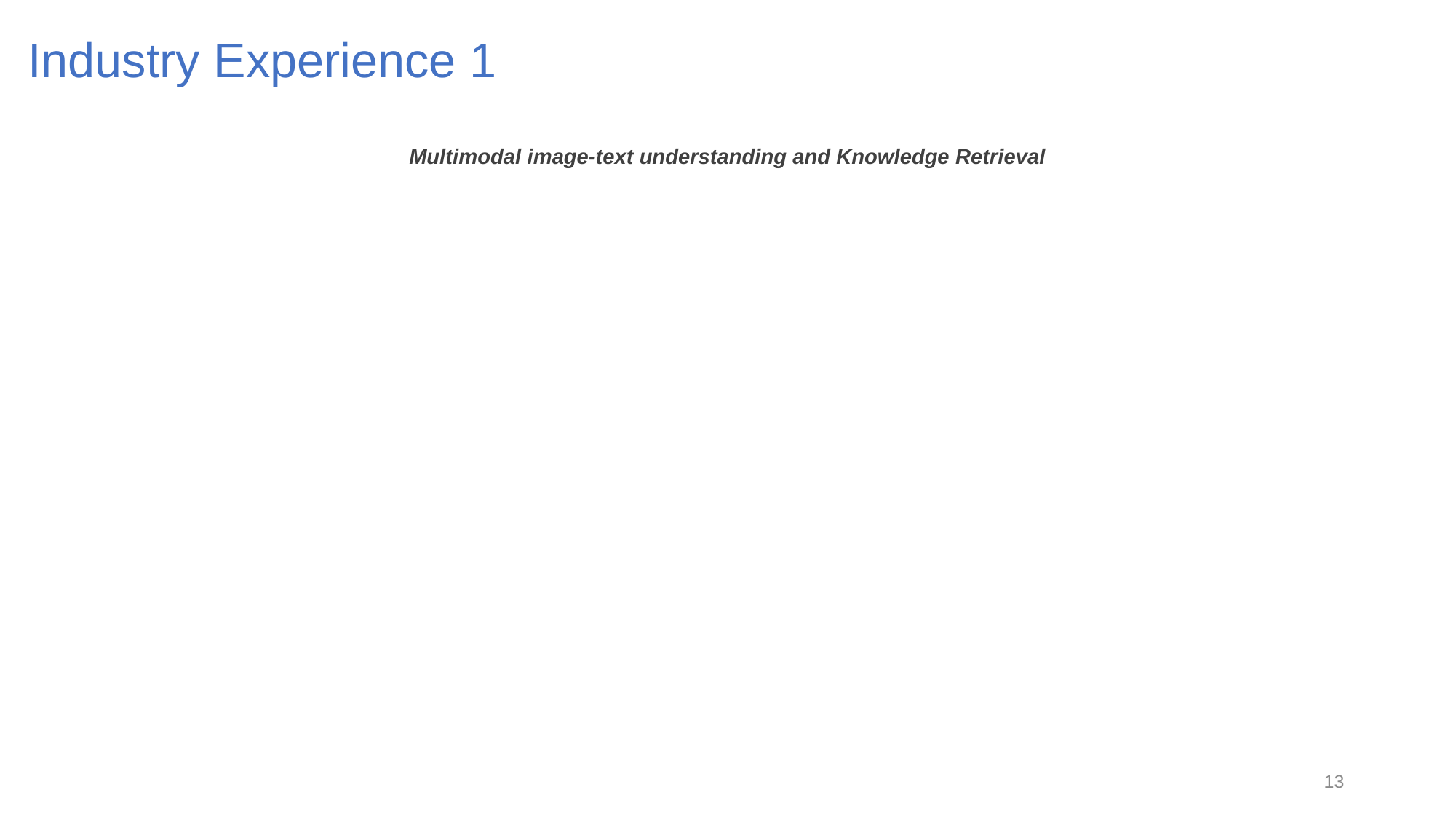

Industry Experience 1
Multimodal image-text understanding and Knowledge Retrieval
13